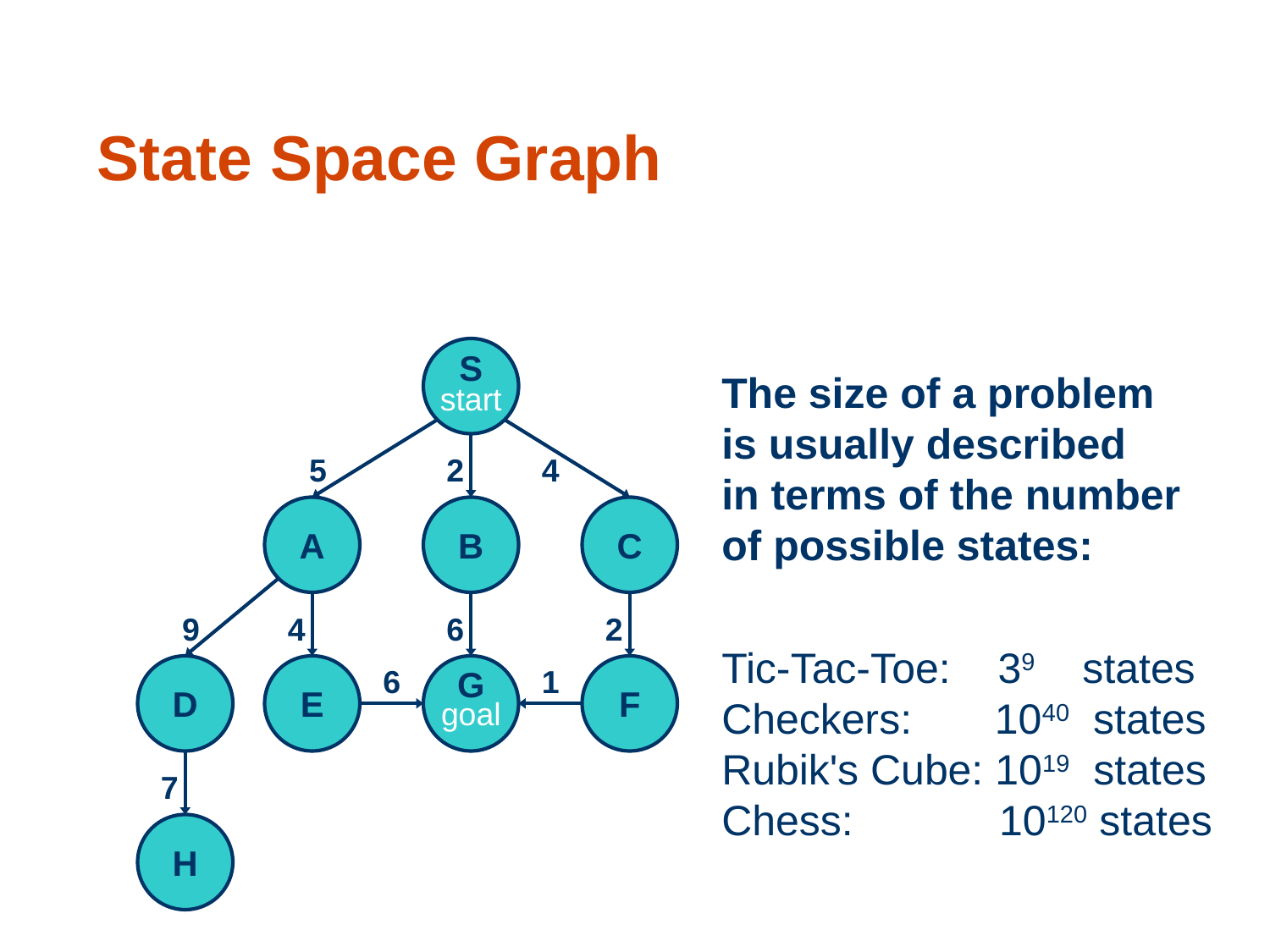

36
# State Space Graph
S
start
5
2
4
A
B
C
9
4
6
2
D
E
6
G
goal
1
F
7
H
The size of a problem
is usually described
in terms of the number
of possible states:

Tic-Tac-Toe:    39    states
Checkers:       1040  states
Rubik's Cube: 1019  states
Chess:	  10120 states